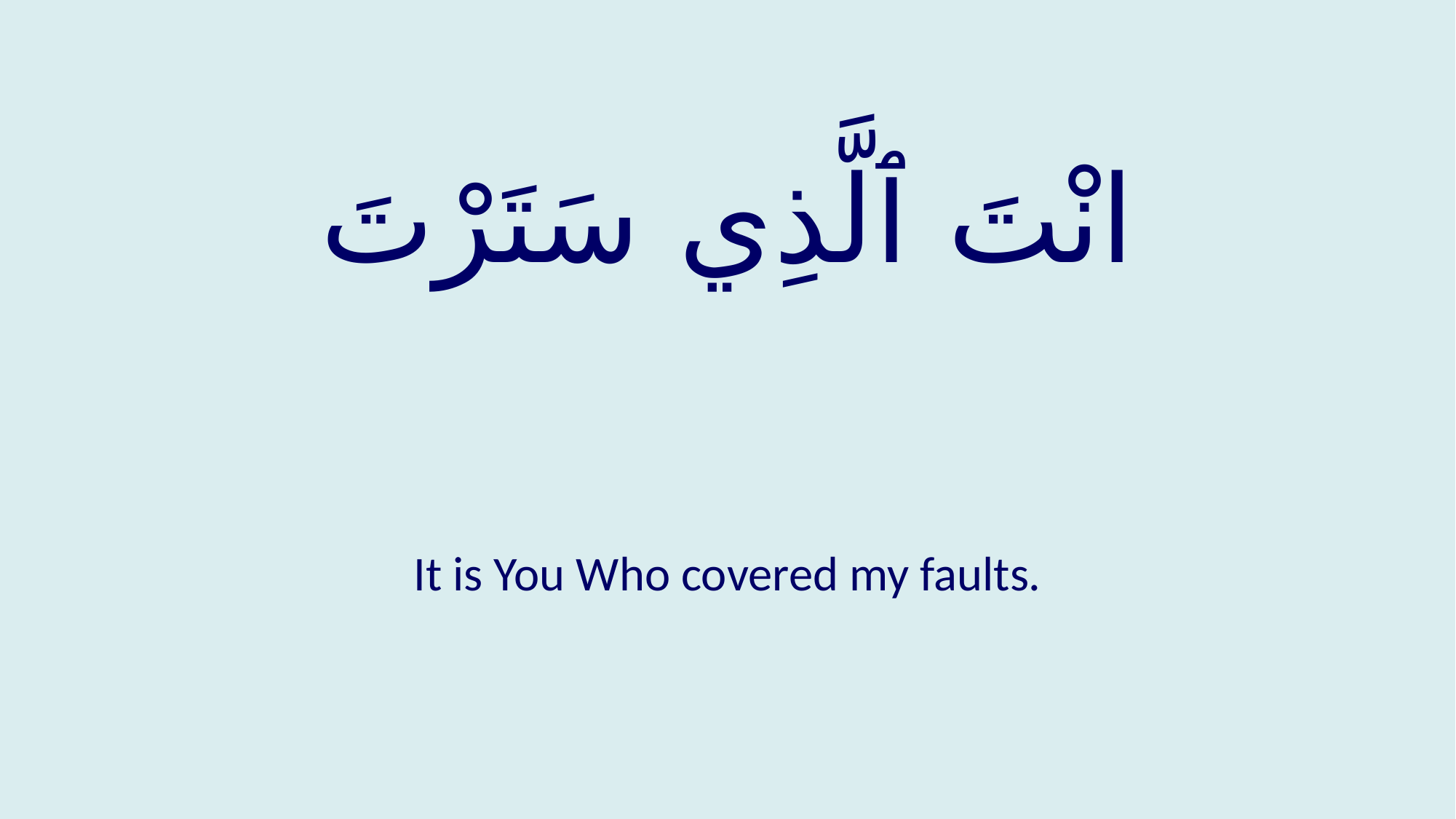

# انْتَ ٱلَّذِي سَتَرْتَ
It is You Who covered my faults.